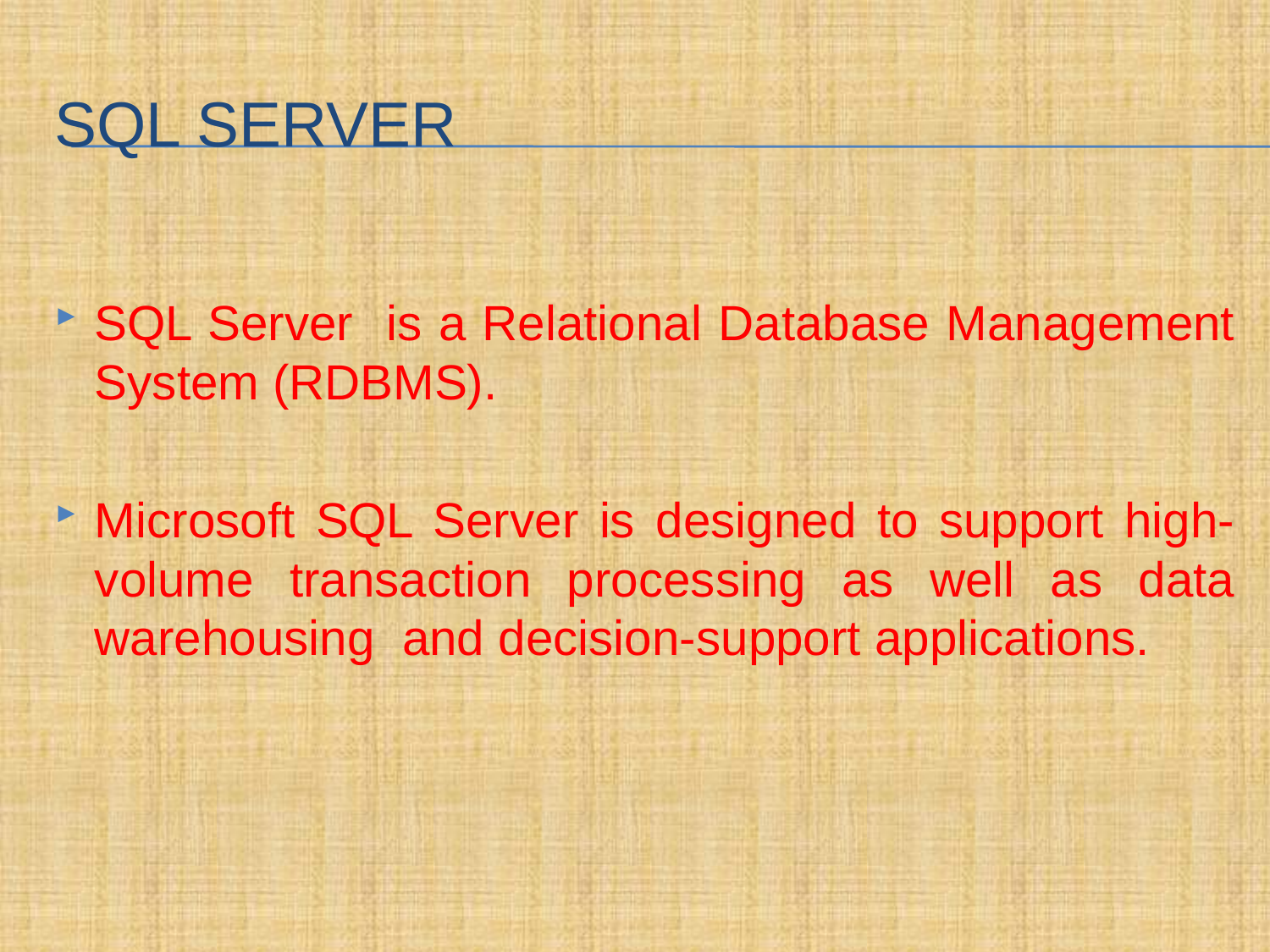

# SQL Server

SQL Server  is a Relational Database Management System (RDBMS).

Microsoft SQL Server is designed to support high-volume transaction processing as well as data warehousing  and decision-support applications.